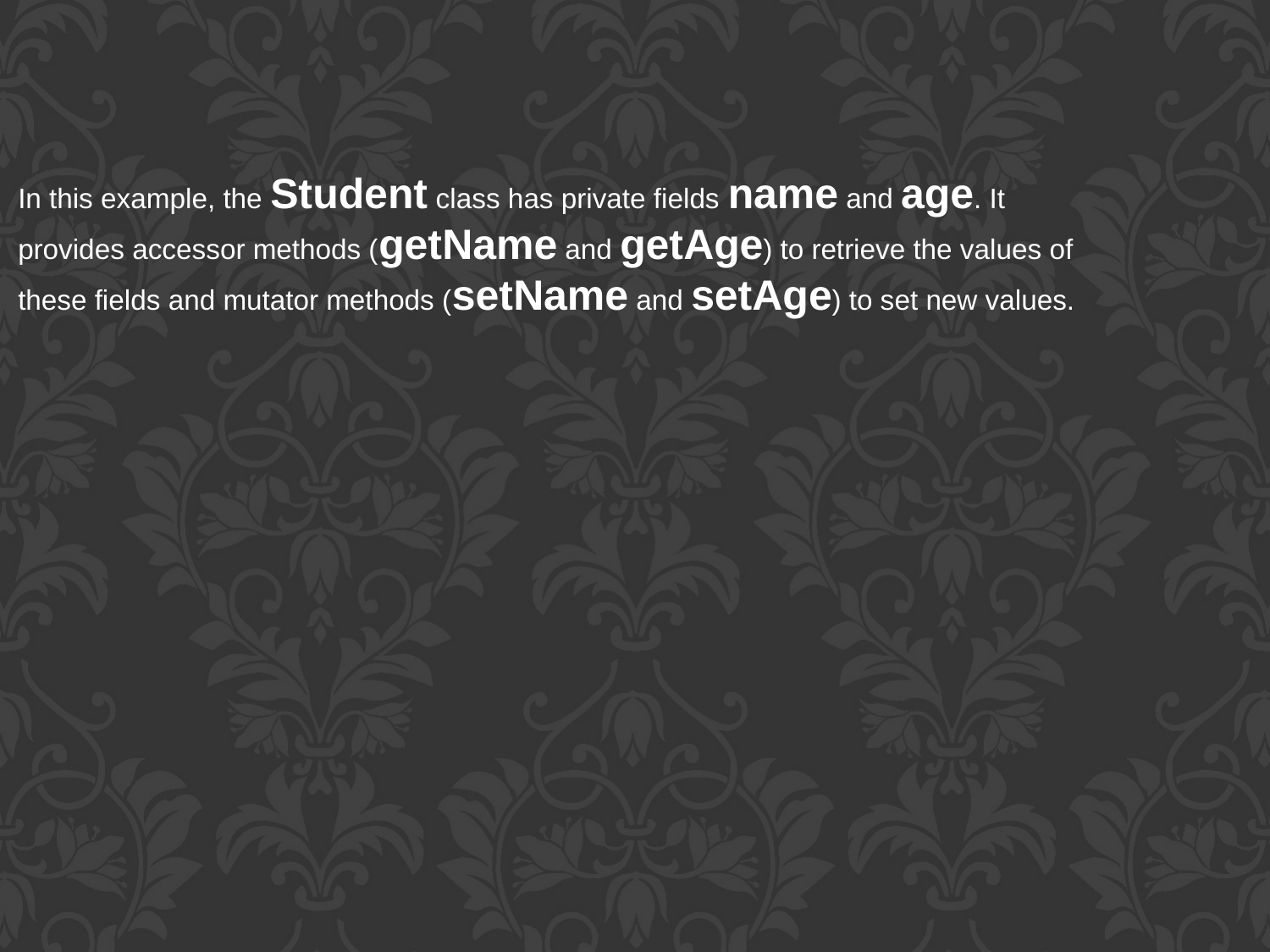

In this example, the Student class has private fields name and age. It provides accessor methods (getName and getAge) to retrieve the values of these fields and mutator methods (setName and setAge) to set new values.